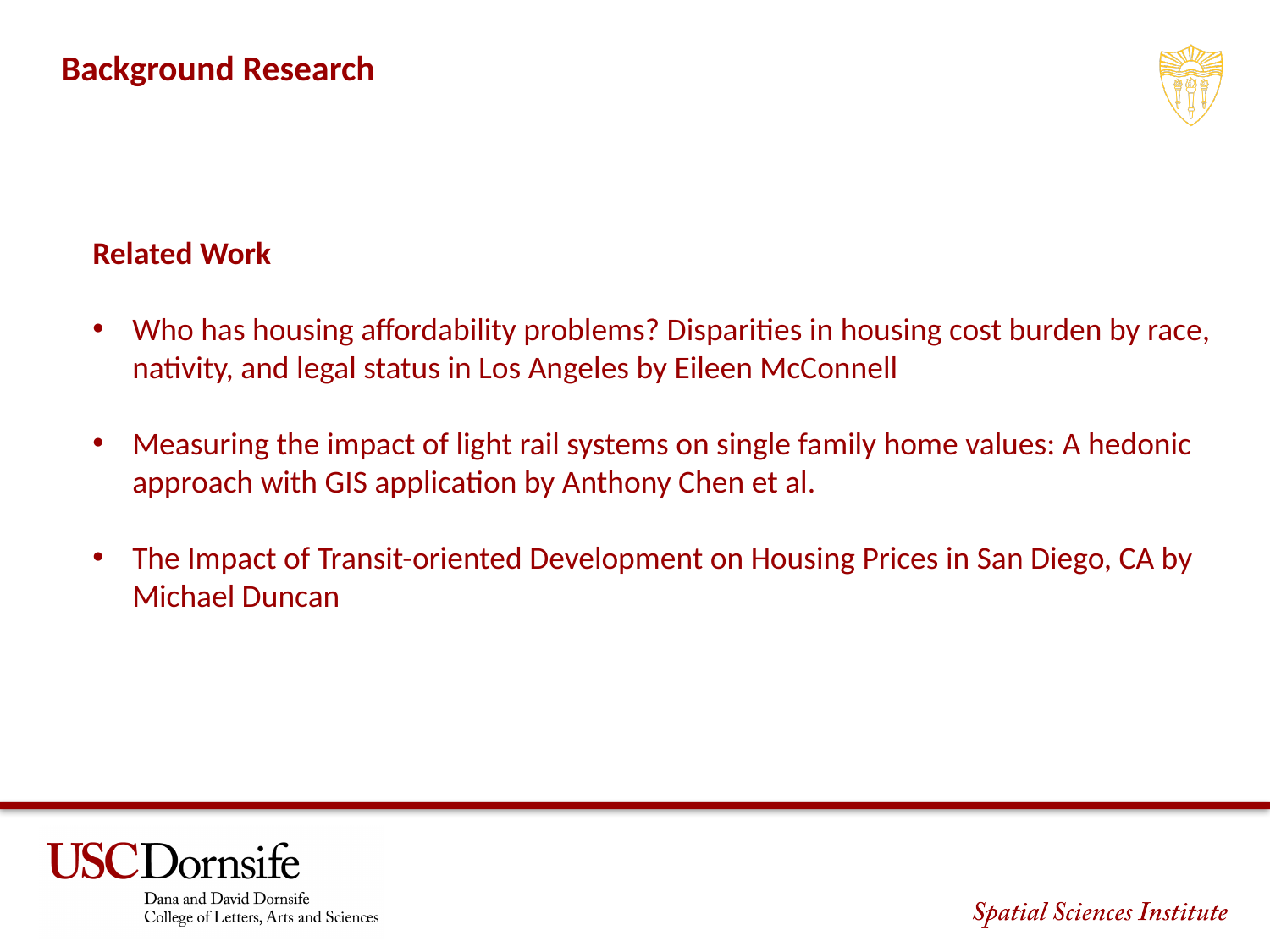

Background Research
Related Work

Who has housing affordability problems? Disparities in housing cost burden by race, nativity, and legal status in Los Angeles by Eileen McConnell

Measuring the impact of light rail systems on single family home values: A hedonic approach with GIS application by Anthony Chen et al.

The Impact of Transit-oriented Development on Housing Prices in San Diego, CA by Michael Duncan